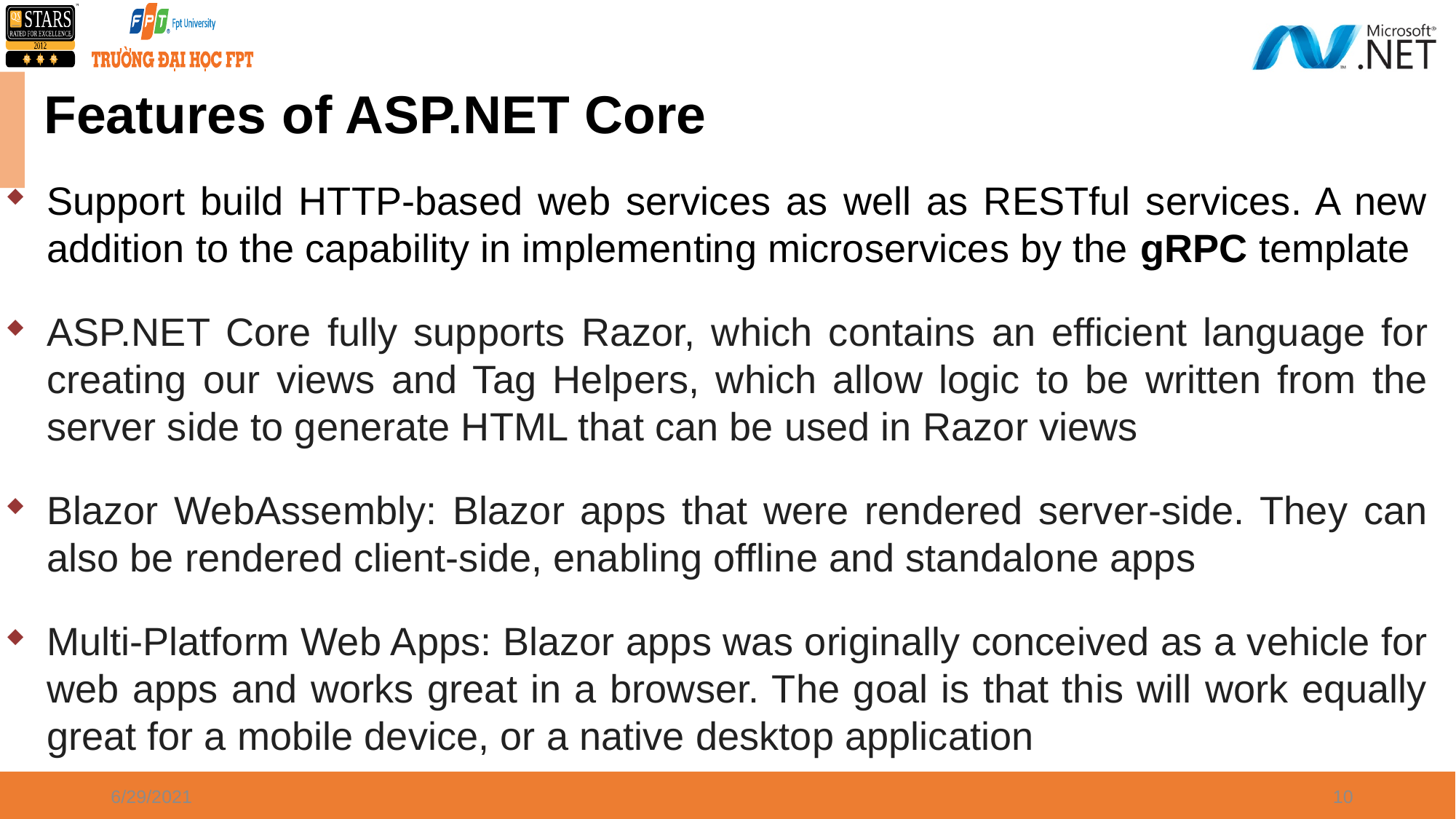

# Features of ASP.NET Core
Support build HTTP-based web services as well as RESTful services. A new addition to the capability in implementing microservices by the gRPC template
ASP.NET Core fully supports Razor, which contains an efficient language for creating our views and Tag Helpers, which allow logic to be written from the server side to generate HTML that can be used in Razor views
Blazor WebAssembly: Blazor apps that were rendered server-side. They can also be rendered client-side, enabling offline and standalone apps
Multi-Platform Web Apps: Blazor apps was originally conceived as a vehicle for web apps and works great in a browser. The goal is that this will work equally great for a mobile device, or a native desktop application
6/29/2021
10